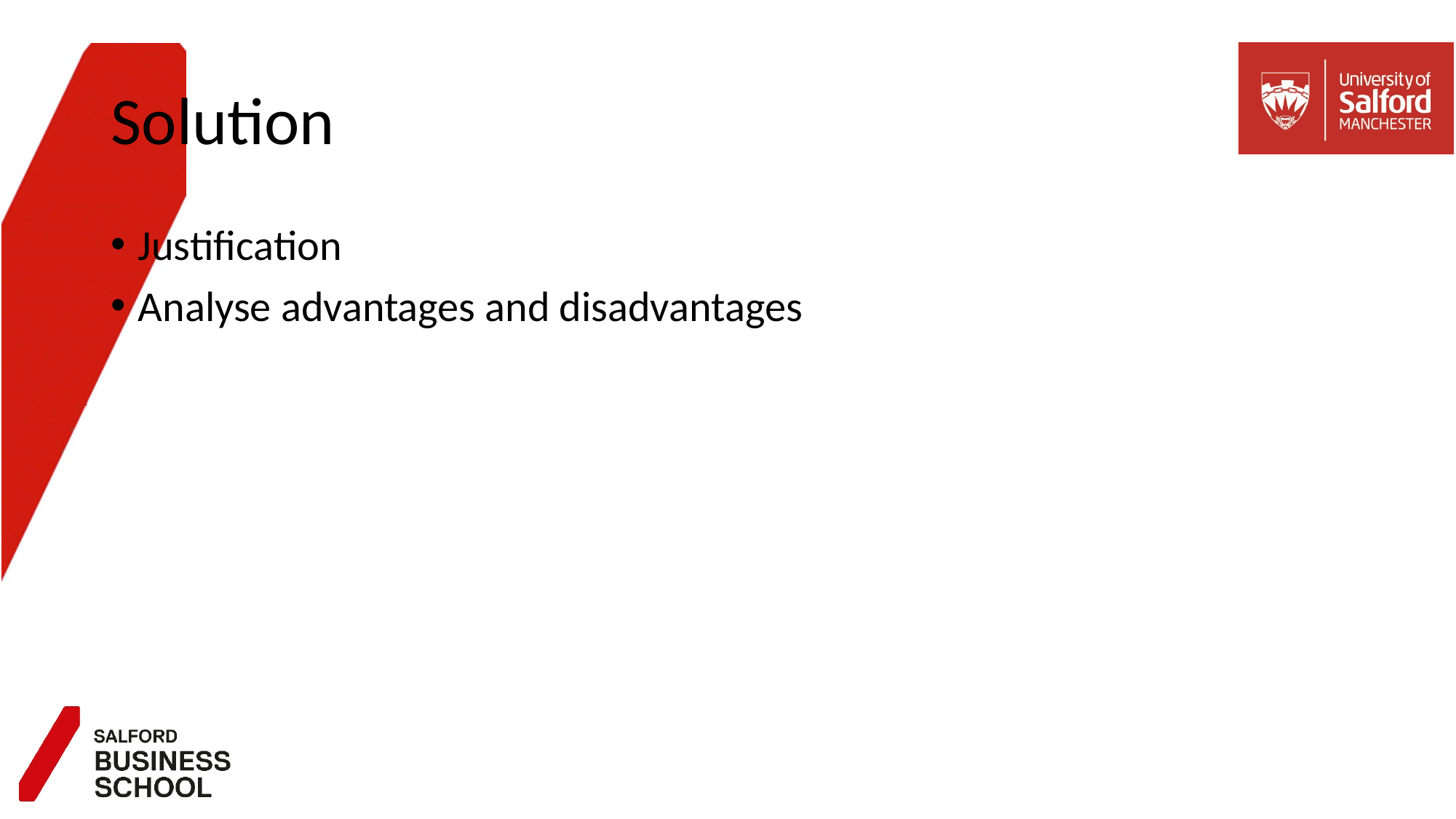

# Solution
Justification
Analyse advantages and disadvantages